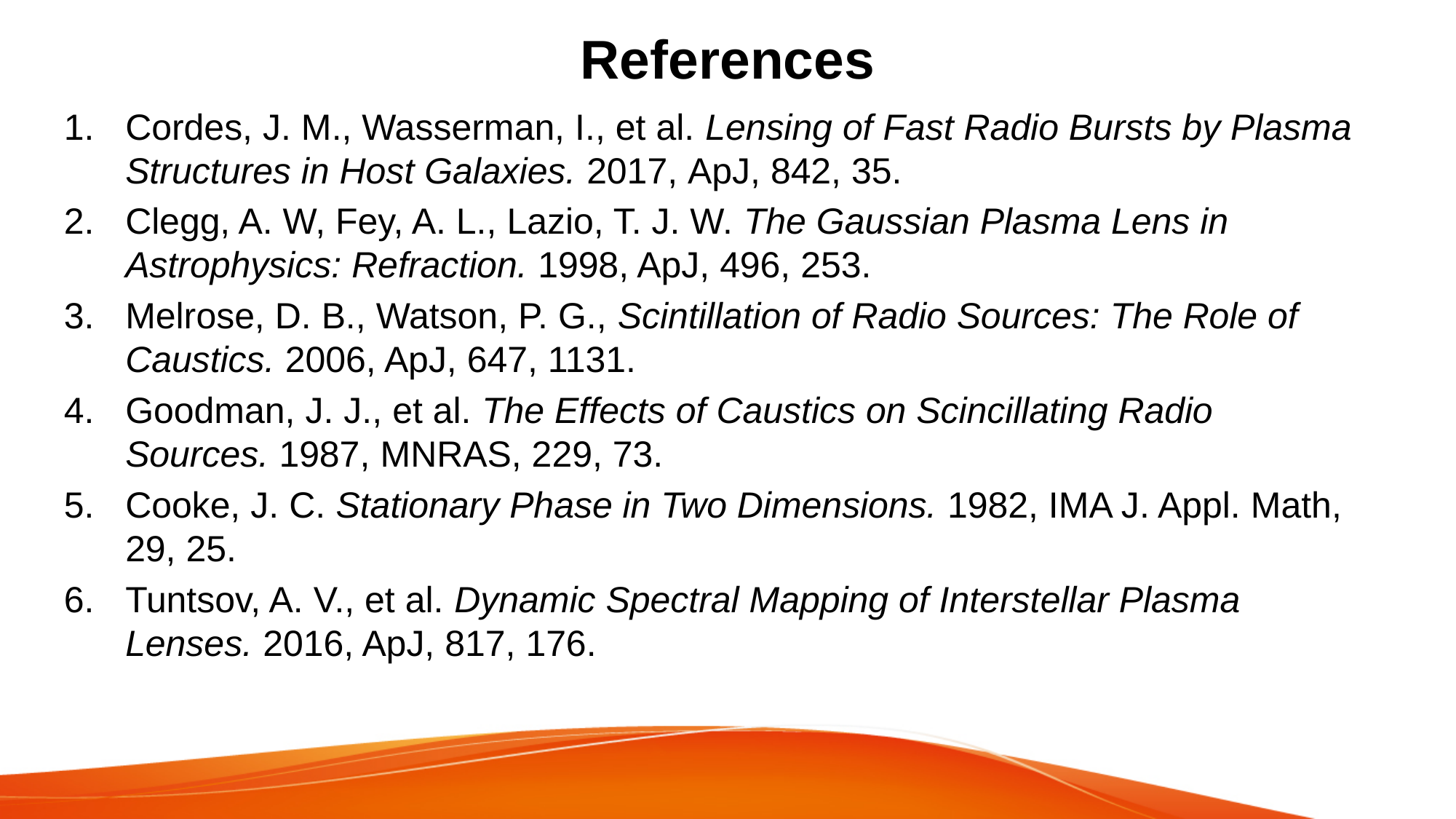

# References
Cordes, J. M., Wasserman, I., et al. Lensing of Fast Radio Bursts by Plasma Structures in Host Galaxies. 2017, ApJ, 842, 35.
Clegg, A. W, Fey, A. L., Lazio, T. J. W. The Gaussian Plasma Lens in Astrophysics: Refraction. 1998, ApJ, 496, 253.
Melrose, D. B., Watson, P. G., Scintillation of Radio Sources: The Role of Caustics. 2006, ApJ, 647, 1131.
Goodman, J. J., et al. The Effects of Caustics on Scincillating Radio Sources. 1987, MNRAS, 229, 73.
Cooke, J. C. Stationary Phase in Two Dimensions. 1982, IMA J. Appl. Math, 29, 25.
Tuntsov, A. V., et al. Dynamic Spectral Mapping of Interstellar Plasma Lenses. 2016, ApJ, 817, 176.